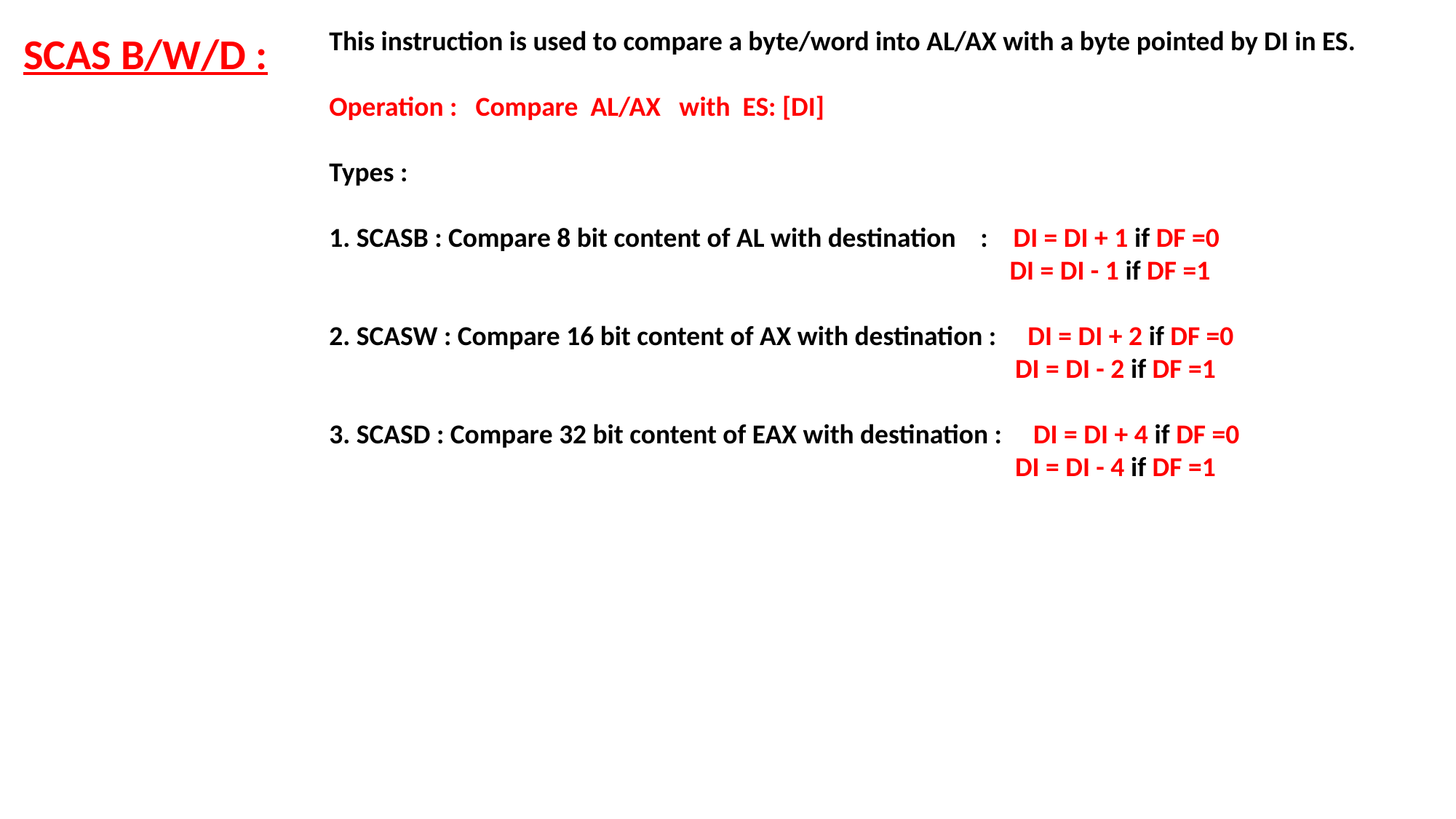

This instruction is used to compare a byte/word into AL/AX with a byte pointed by DI in ES.

Operation :   Compare  AL/AX   with  ES: [DI]

Types :

1. SCASB : Compare 8 bit content of AL with destination    :    DI = DI + 1 if DF =0
                                                                                                              DI = DI - 1 if DF =1

2. SCASW : Compare 16 bit content of AX with destination :     DI = DI + 2 if DF =0
                                             				     DI = DI - 2 if DF =1

3. SCASD : Compare 32 bit content of EAX with destination :     DI = DI + 4 if DF =0
                                             				     DI = DI - 4 if DF =1

SCAS B/W/D :